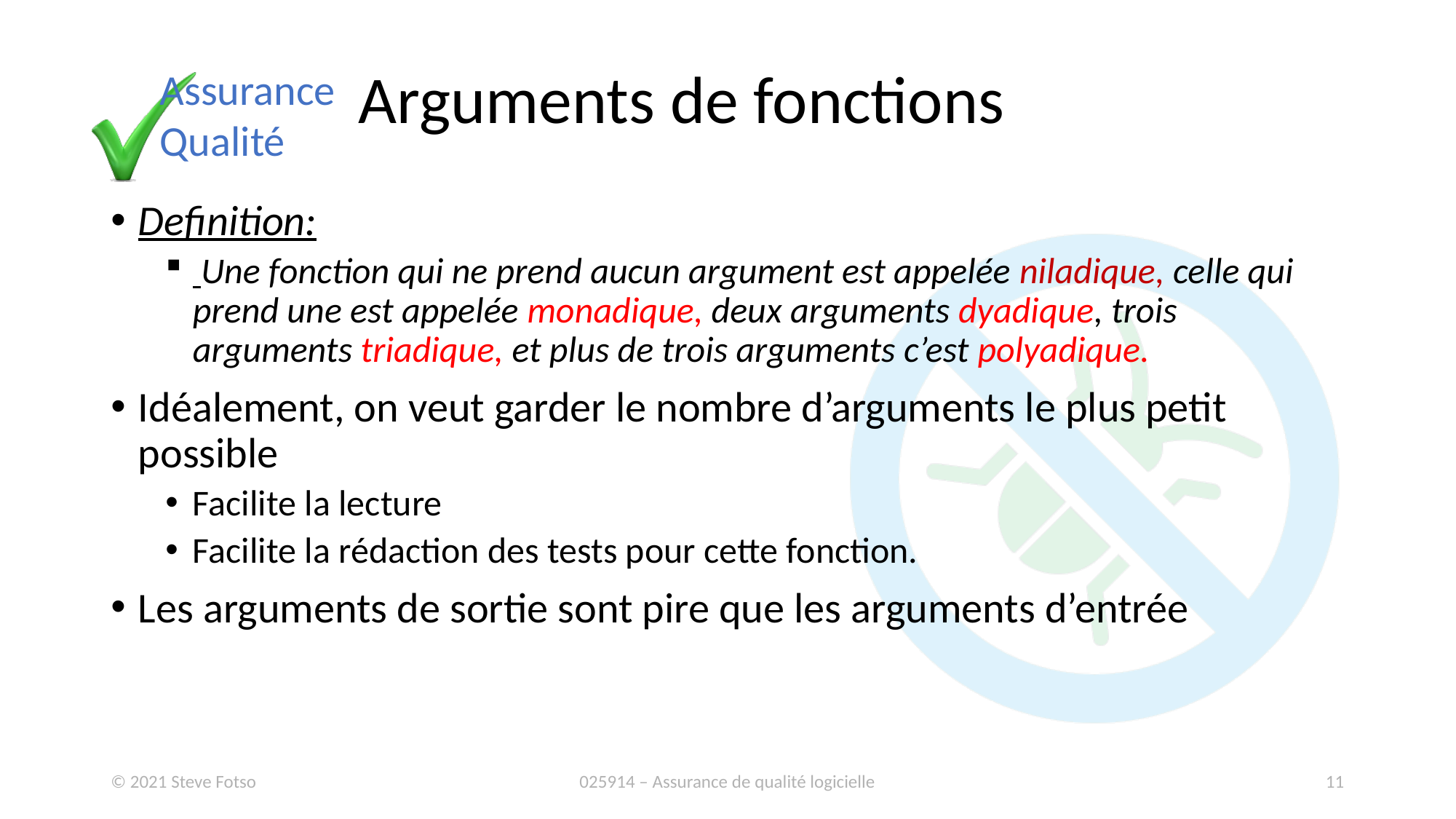

# Arguments de fonctions
Definition:
 Une fonction qui ne prend aucun argument est appelée niladique, celle qui prend une est appelée monadique, deux arguments dyadique, trois arguments triadique, et plus de trois arguments c’est polyadique.
Idéalement, on veut garder le nombre d’arguments le plus petit possible
Facilite la lecture
Facilite la rédaction des tests pour cette fonction.
Les arguments de sortie sont pire que les arguments d’entrée

© 2021 Steve Fotso
025914 – Assurance de qualité logicielle
11